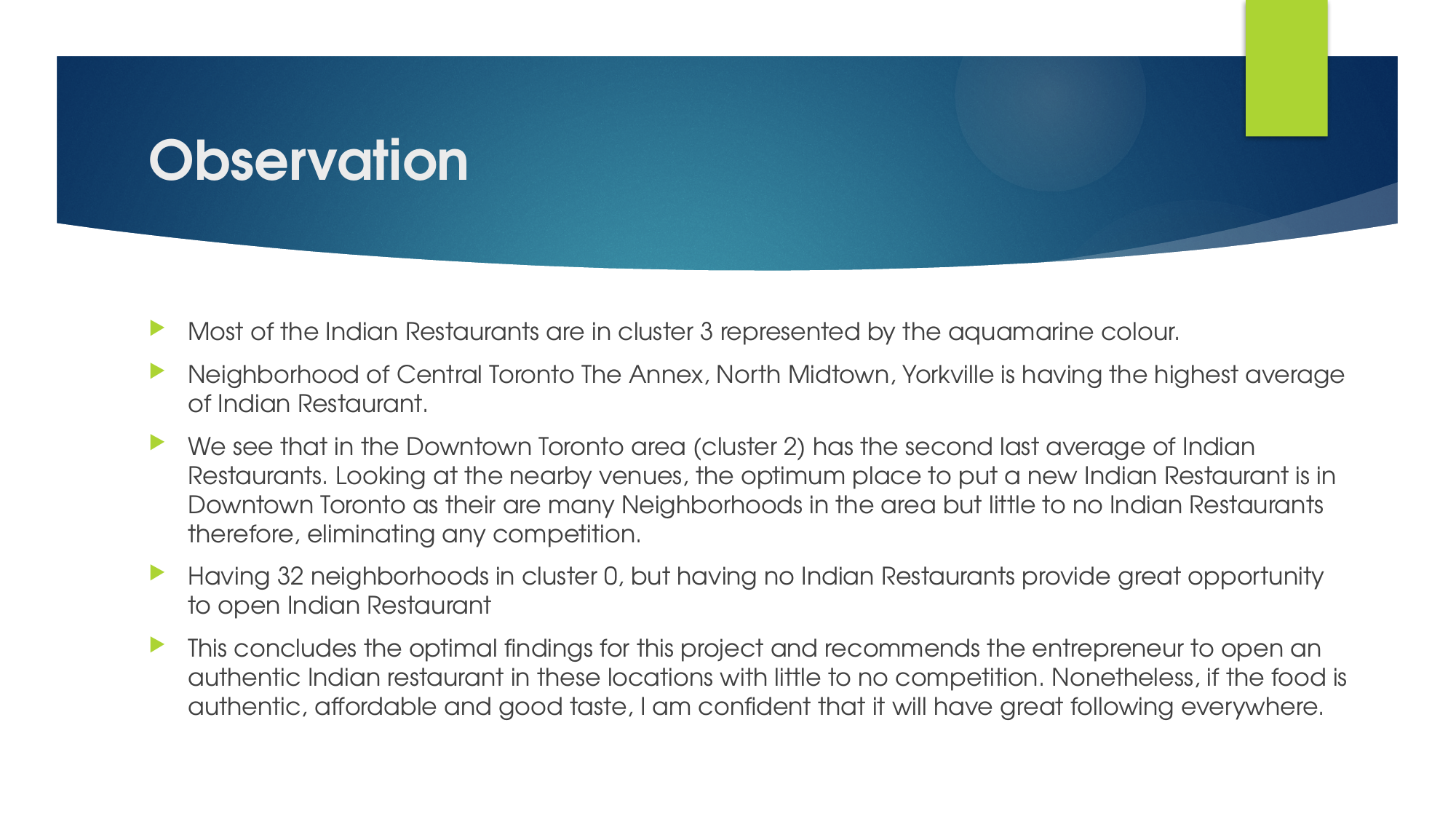

# Observation
Most of the Indian Restaurants are in cluster 3 represented by the aquamarine colour.
Neighborhood of Central Toronto The Annex, North Midtown, Yorkville is having the highest average of Indian Restaurant.
We see that in the Downtown Toronto area (cluster 2) has the second last average of Indian Restaurants. Looking at the nearby venues, the optimum place to put a new Indian Restaurant is in Downtown Toronto as their are many Neighborhoods in the area but little to no Indian Restaurants therefore, eliminating any competition.
Having 32 neighborhoods in cluster 0, but having no Indian Restaurants provide great opportunity to open Indian Restaurant
This concludes the optimal findings for this project and recommends the entrepreneur to open an authentic Indian restaurant in these locations with little to no competition. Nonetheless, if the food is authentic, affordable and good taste, I am confident that it will have great following everywhere.